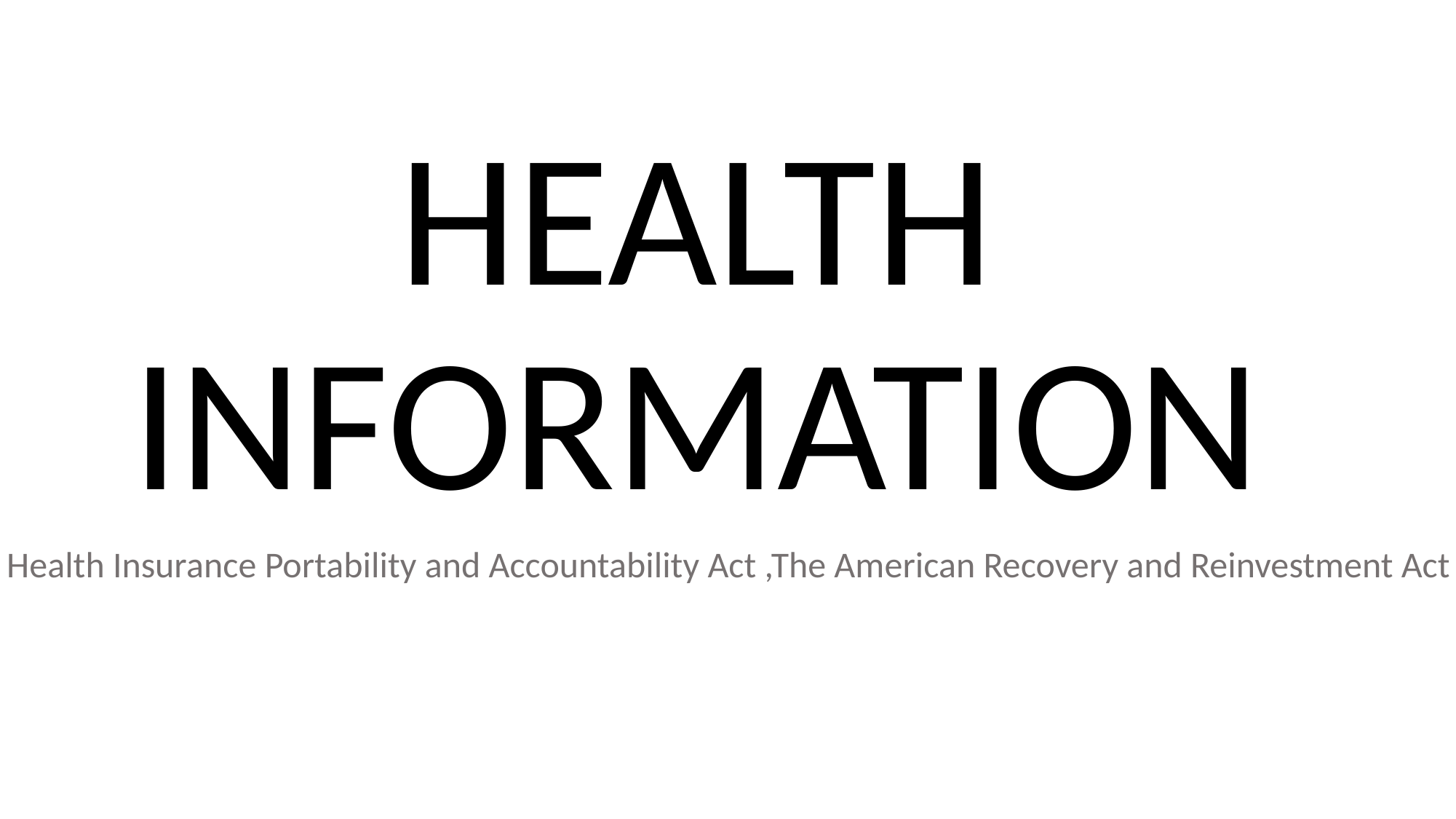

# HEALTH INFORMATION
Health Insurance Portability and Accountability Act ,The American Recovery and Reinvestment Act